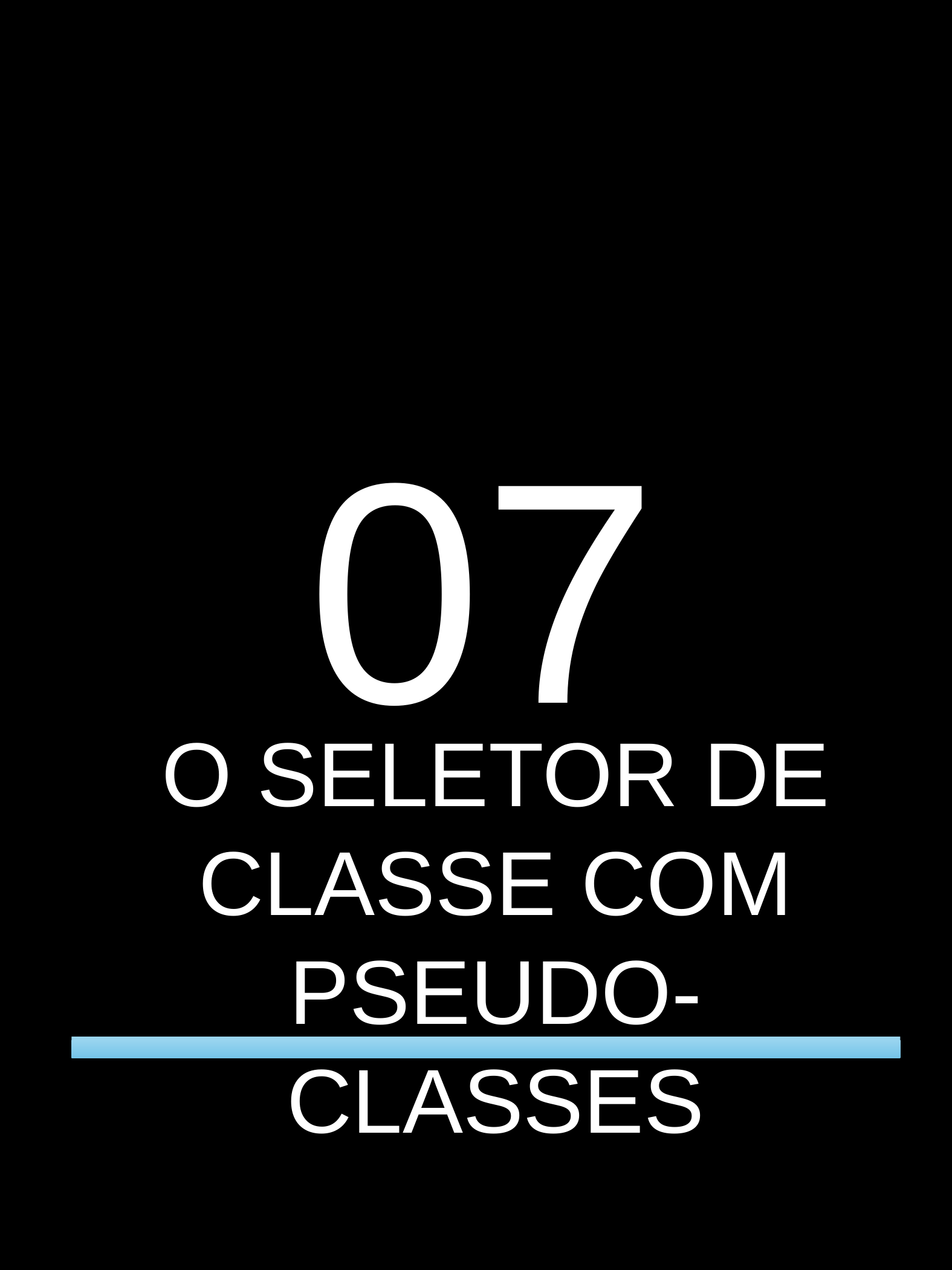

titulo
subitulo
07
Texto
O SELETOR DE CLASSE COM PSEUDO-CLASSES

SELETORES CSS PARA JEDIS
15